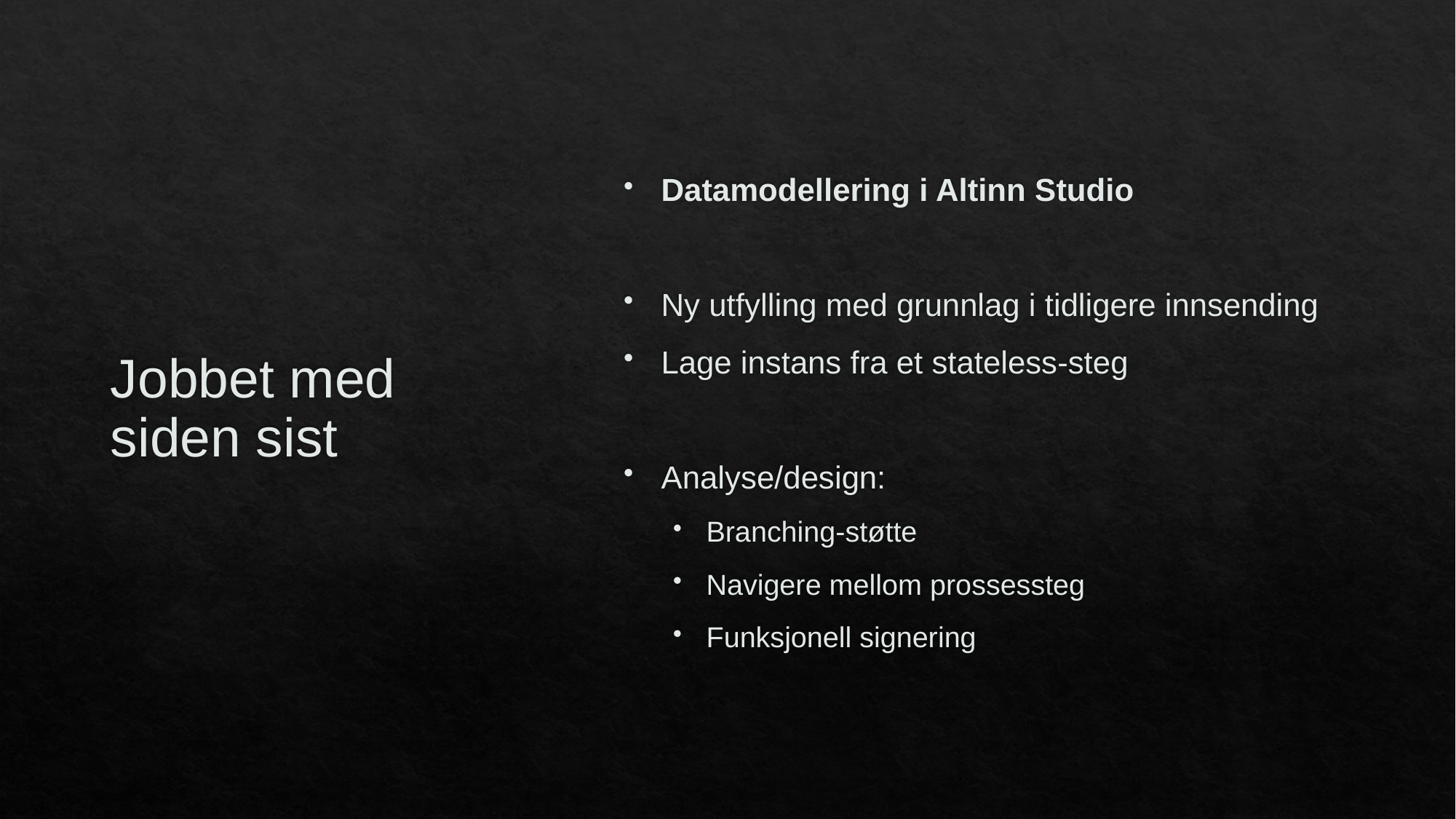

# Jobbet med siden sist
Datamodellering i Altinn Studio

Ny utfylling med grunnlag i tidligere innsending
Lage instans fra et stateless-steg

Analyse/design:
Branching-støtte
Navigere mellom prossessteg
Funksjonell signering